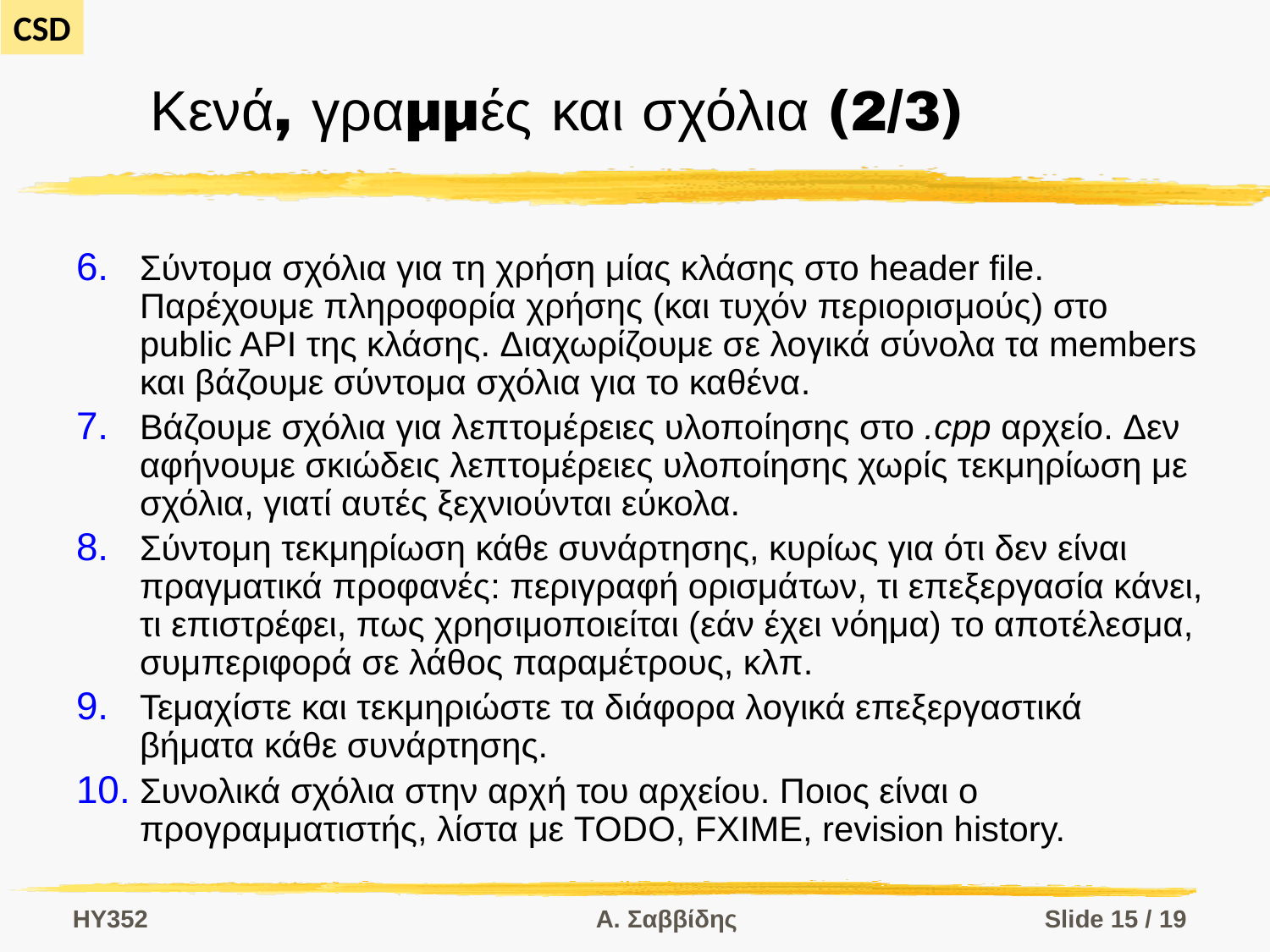

# Κενά, γραμμές και σχόλια (2/3)
Σύντομα σχόλια για τη χρήση μίας κλάσης στο header file. Παρέχουμε πληροφορία χρήσης (και τυχόν περιορισμούς) στο public API της κλάσης. Διαχωρίζουμε σε λογικά σύνολα τα members και βάζουμε σύντομα σχόλια για το καθένα.
Βάζουμε σχόλια για λεπτομέρειες υλοποίησης στο .cpp αρχείο. Δεν αφήνουμε σκιώδεις λεπτομέρειες υλοποίησης χωρίς τεκμηρίωση με σχόλια, γιατί αυτές ξεχνιούνται εύκολα.
Σύντομη τεκμηρίωση κάθε συνάρτησης, κυρίως για ότι δεν είναι πραγματικά προφανές: περιγραφή ορισμάτων, τι επεξεργασία κάνει, τι επιστρέφει, πως χρησιμοποιείται (εάν έχει νόημα) το αποτέλεσμα, συμπεριφορά σε λάθος παραμέτρους, κλπ.
Τεμαχίστε και τεκμηριώστε τα διάφορα λογικά επεξεργαστικά βήματα κάθε συνάρτησης.
Συνολικά σχόλια στην αρχή του αρχείου. Ποιος είναι ο προγραμματιστής, λίστα με TODO, FXIME, revision history.
HY352
Α. Σαββίδης
Slide 15 / 19